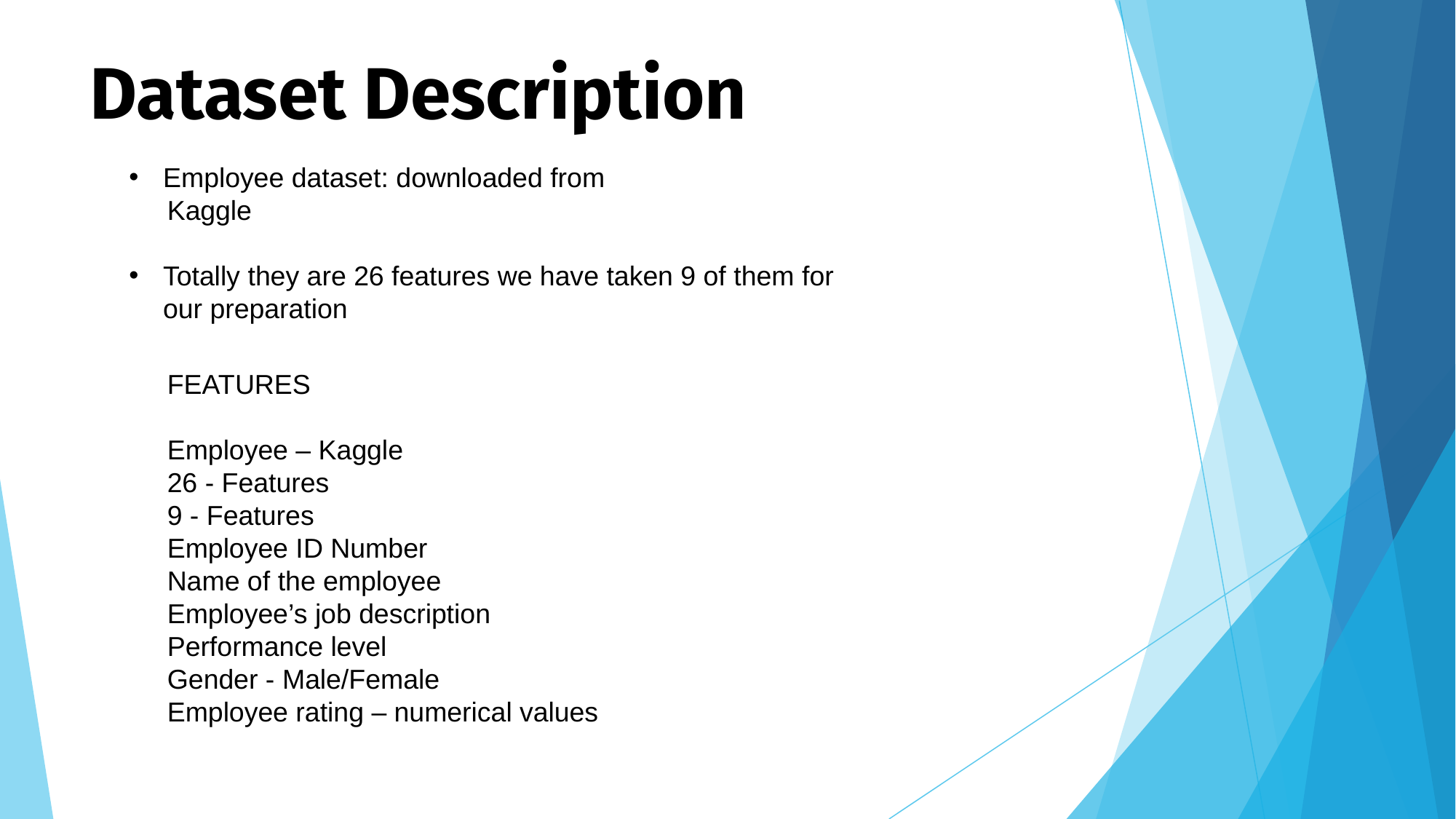

# Dataset Description
Employee dataset: downloaded from
     Kaggle

Totally they are 26 features we have taken 9 of them for our preparation
FEATURES

Employee – Kaggle
26 - Features
9 - Features
Employee ID Number
Name of the employee
Employee’s job description
Performance level
Gender - Male/Female
Employee rating – numerical values